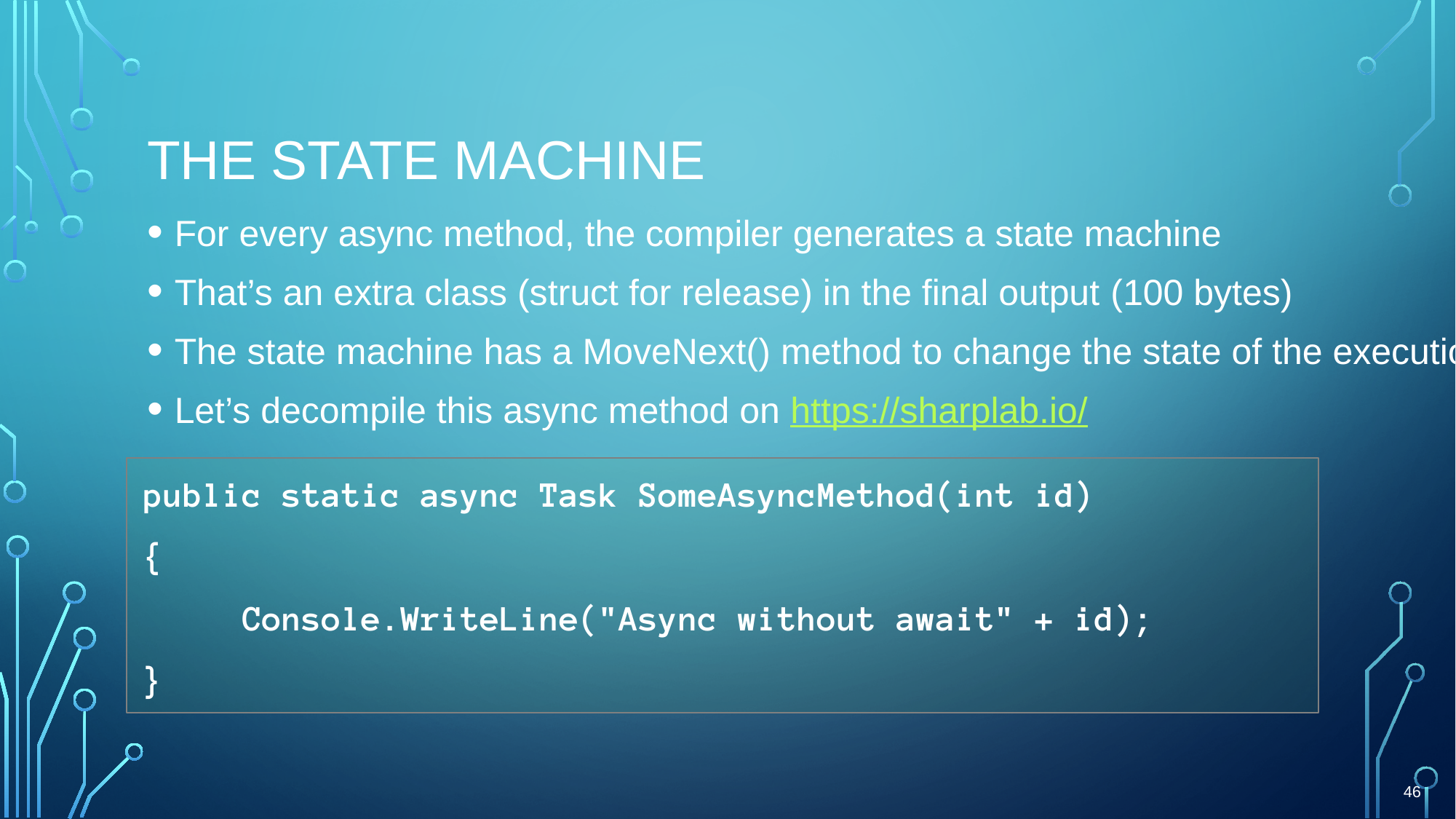

# The state machine
For every async method, the compiler generates a state machine
That’s an extra class (struct for release) in the final output (100 bytes)
The state machine has a MoveNext() method to change the state of the execution
Let’s decompile this async method on https://sharplab.io/

public static async Task SomeAsyncMethod(int id)
{
     Console.WriteLine("Async without await" + id);
}
46